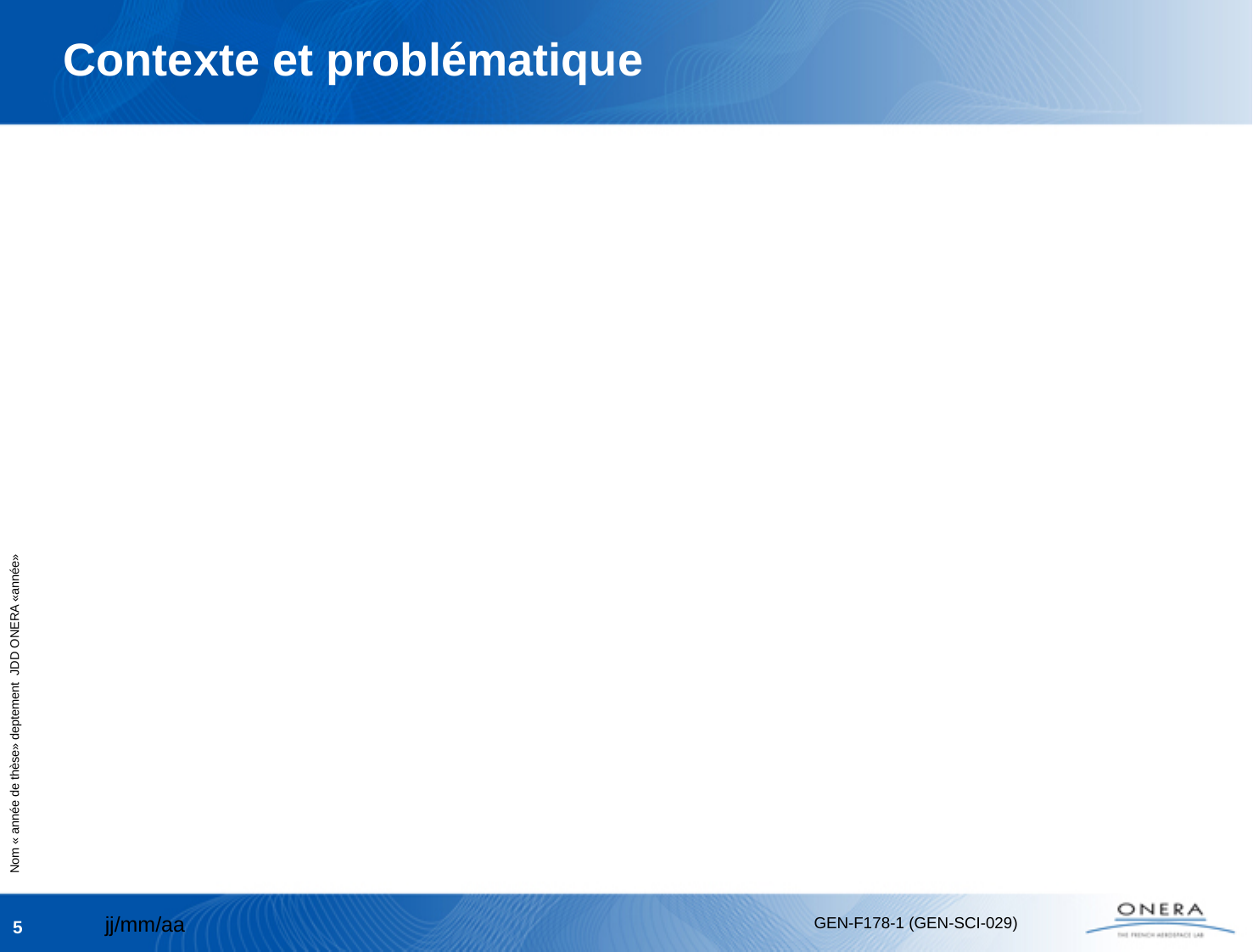

# Contexte et problématique
5
jj/mm/aa
GEN-F178-1 (GEN-SCI-029)